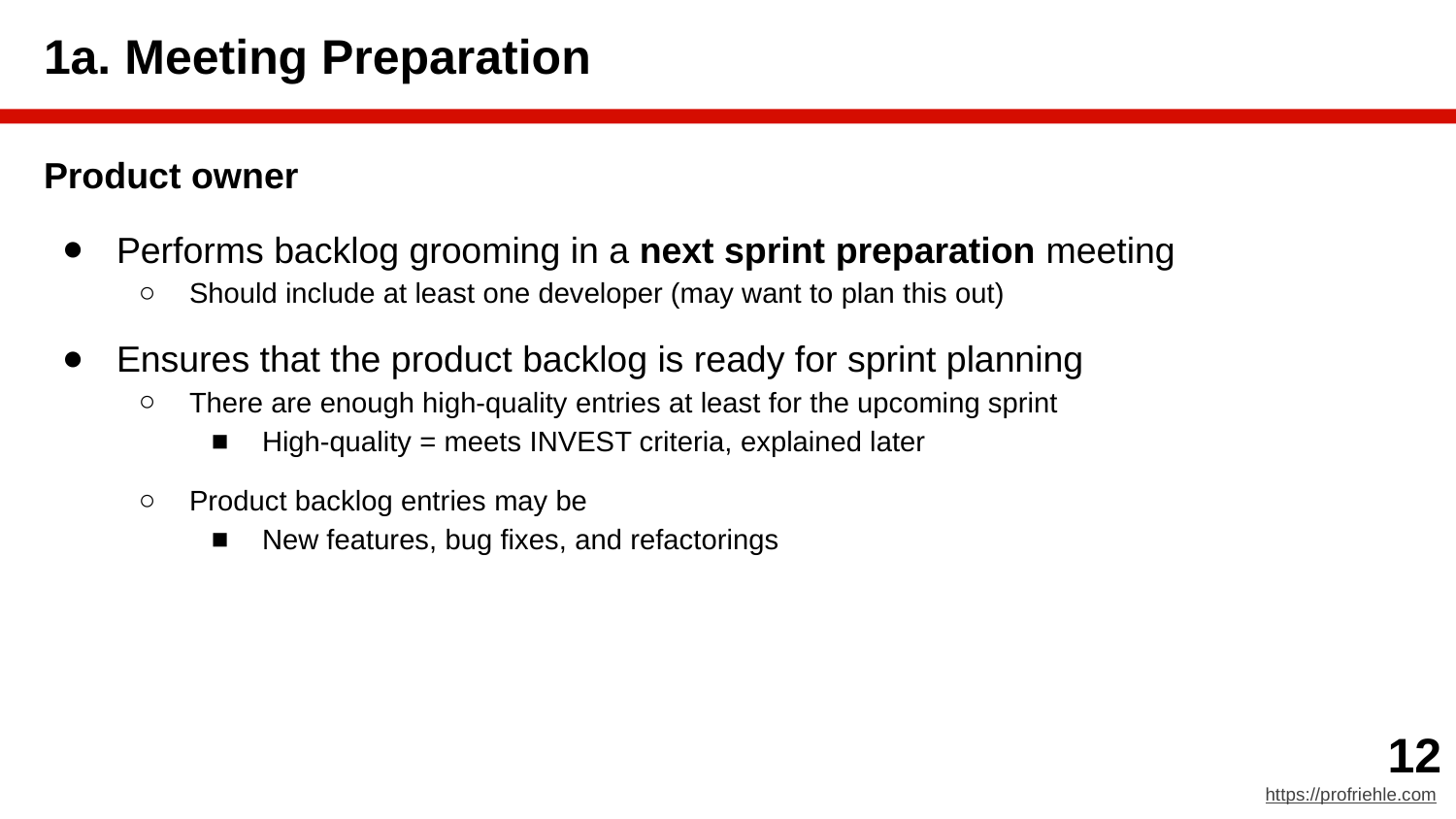

# 1a. Meeting Preparation
Product owner
Performs backlog grooming in a next sprint preparation meeting
Should include at least one developer (may want to plan this out)
Ensures that the product backlog is ready for sprint planning
There are enough high-quality entries at least for the upcoming sprint
High-quality = meets INVEST criteria, explained later
Product backlog entries may be
New features, bug fixes, and refactorings

12
https://profriehle.com